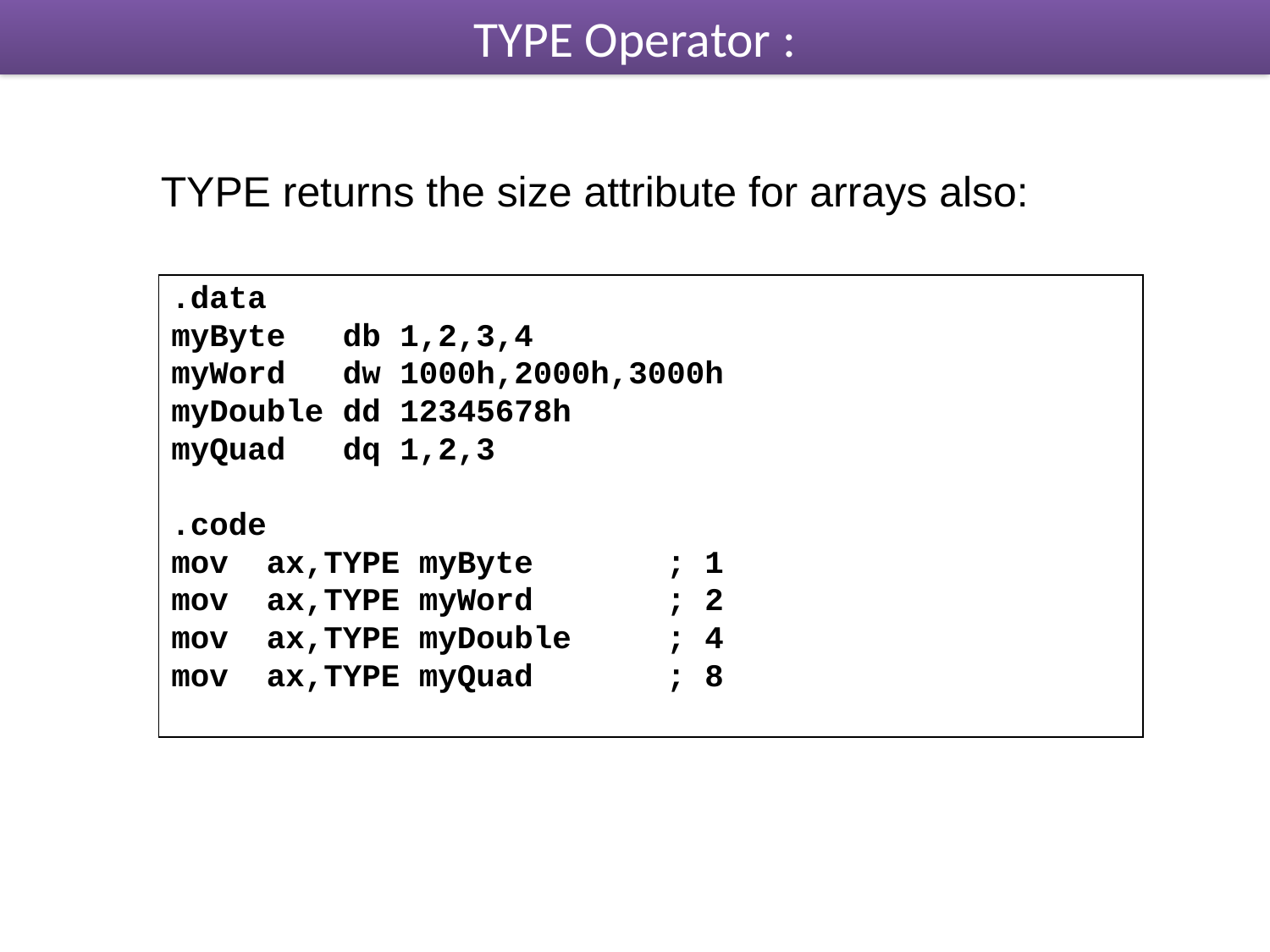

TYPE Operator :
TYPE returns the size attribute for arrays also:
.data
myByte   db 1,2,3,4
myWord   dw 1000h,2000h,3000h
myDouble dd 12345678h
myQuad   dq 1,2,3

.code
mov  ax,TYPE myByte       ; 1
mov  ax,TYPE myWord       ; 2
mov  ax,TYPE myDouble     ; 4
mov  ax,TYPE myQuad       ; 8